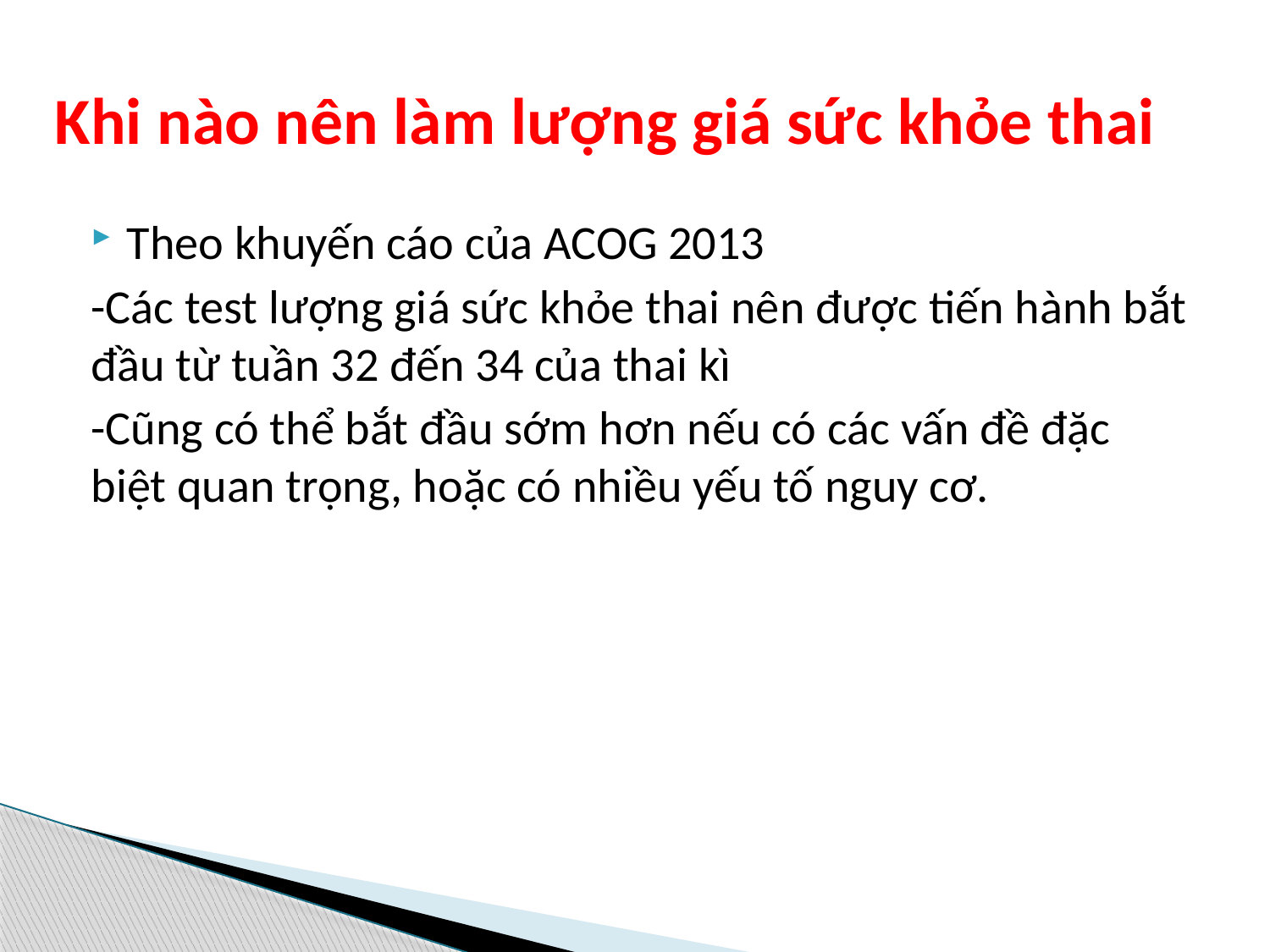

# Khi nào nên làm lượng giá sức khỏe thai
Theo khuyến cáo của ACOG 2013
-Các test lượng giá sức khỏe thai nên được tiến hành bắt đầu từ tuần 32 đến 34 của thai kì
-Cũng có thể bắt đầu sớm hơn nếu có các vấn đề đặc biệt quan trọng, hoặc có nhiều yếu tố nguy cơ.